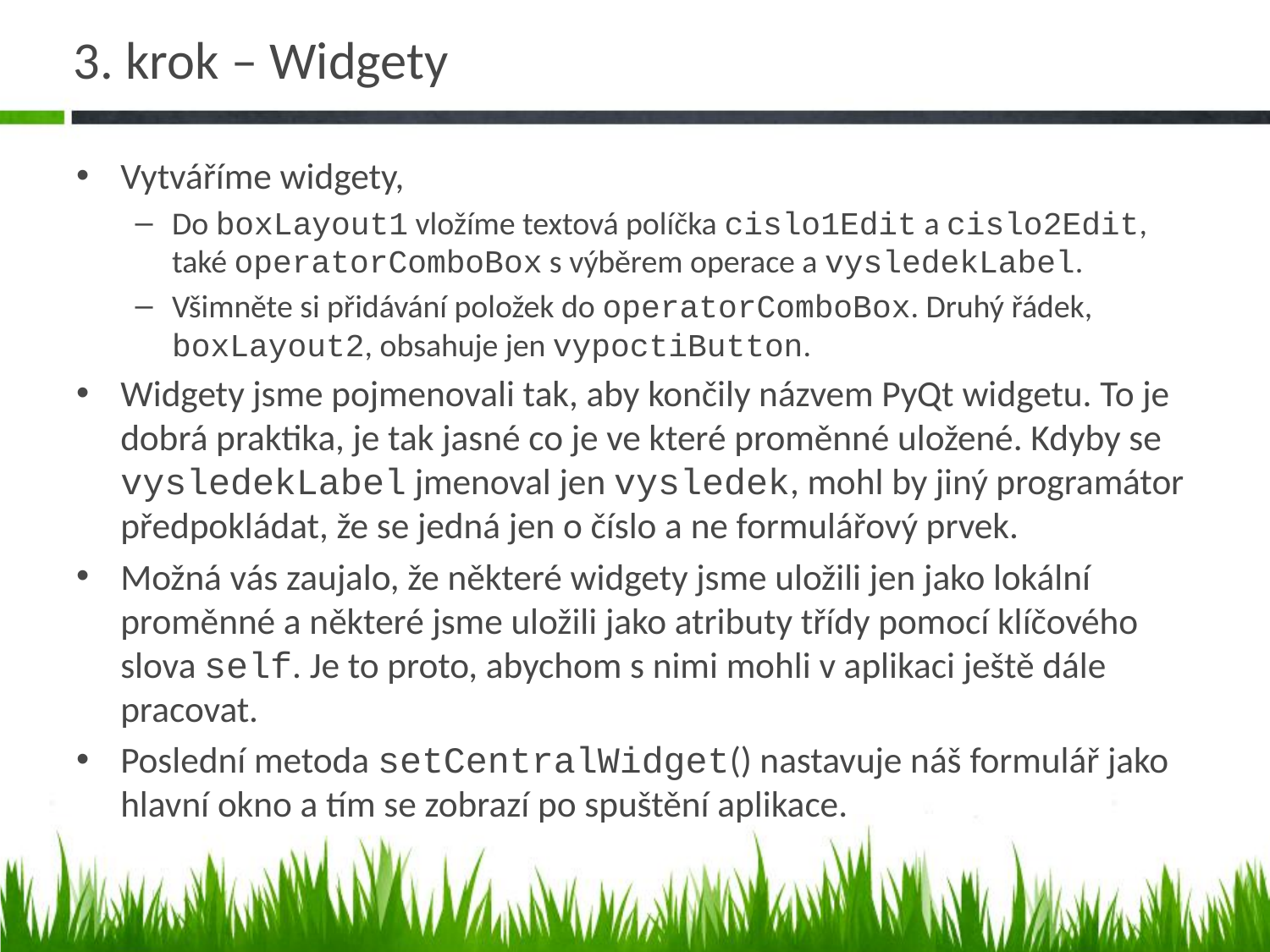

# 3. krok – Widgety
Vytváříme widgety,
Do boxLayout1 vložíme textová políčka cislo1Edit a cislo2Edit, také operatorComboBox s výběrem operace a vysledekLabel.
Všimněte si přidávání položek do operatorComboBox. Druhý řádek, boxLayout2, obsahuje jen vypoctiButton.
Widgety jsme pojmenovali tak, aby končily názvem PyQt widgetu. To je dobrá praktika, je tak jasné co je ve které proměnné uložené. Kdyby se vysledekLabel jmenoval jen vysledek, mohl by jiný programátor předpokládat, že se jedná jen o číslo a ne formulářový prvek.
Možná vás zaujalo, že některé widgety jsme uložili jen jako lokální proměnné a některé jsme uložili jako atributy třídy pomocí klíčového slova self. Je to proto, abychom s nimi mohli v aplikaci ještě dále pracovat.
Poslední metoda setCentralWidget() nastavuje náš formulář jako hlavní okno a tím se zobrazí po spuštění aplikace.